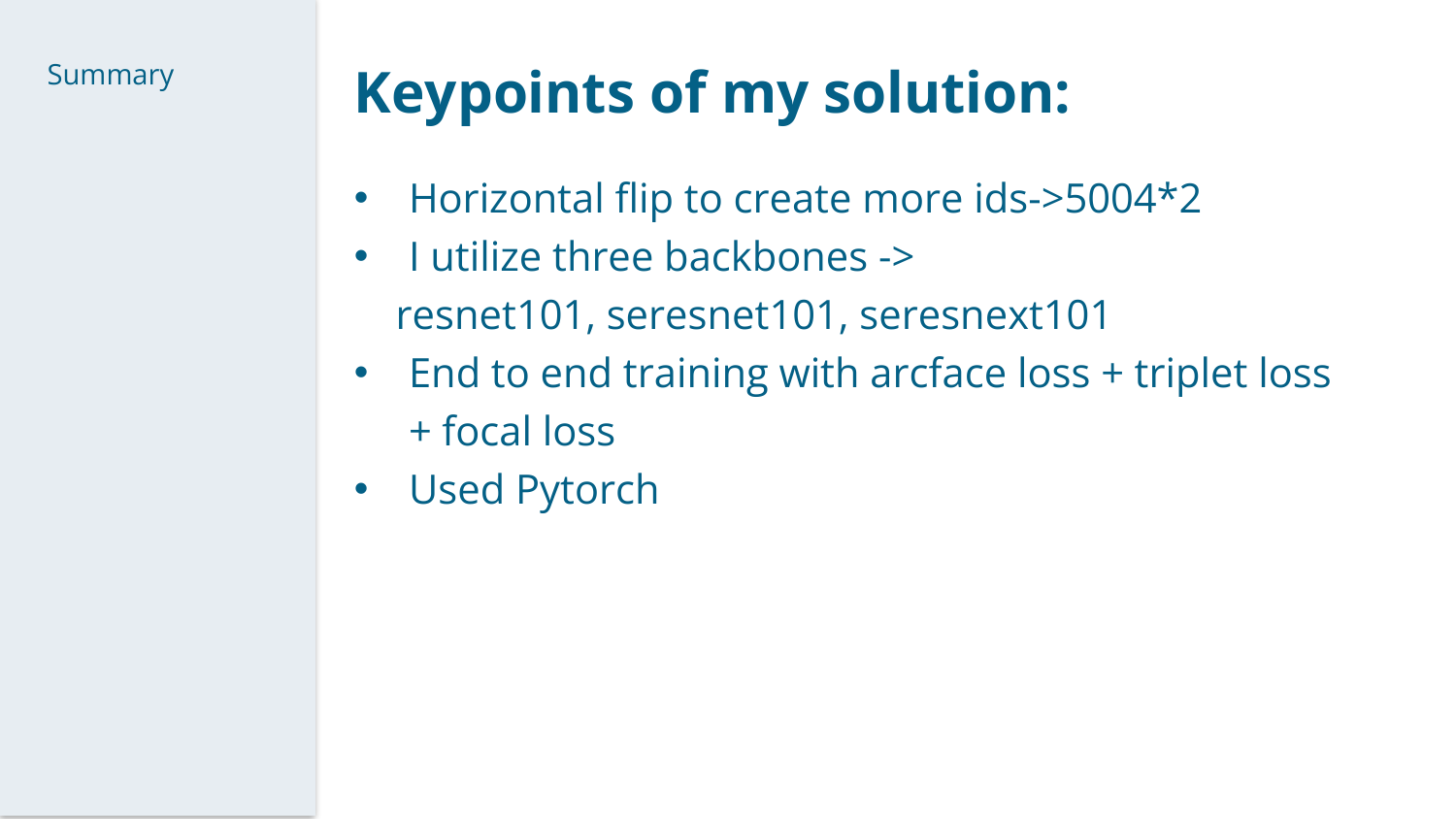

Keypoints of my solution:

Horizontal flip to create more ids->5004*2
I utilize three backbones ->
    resnet101, seresnet101, seresnext101
End to end training with arcface loss + triplet loss + focal loss
Used Pytorch
Summary